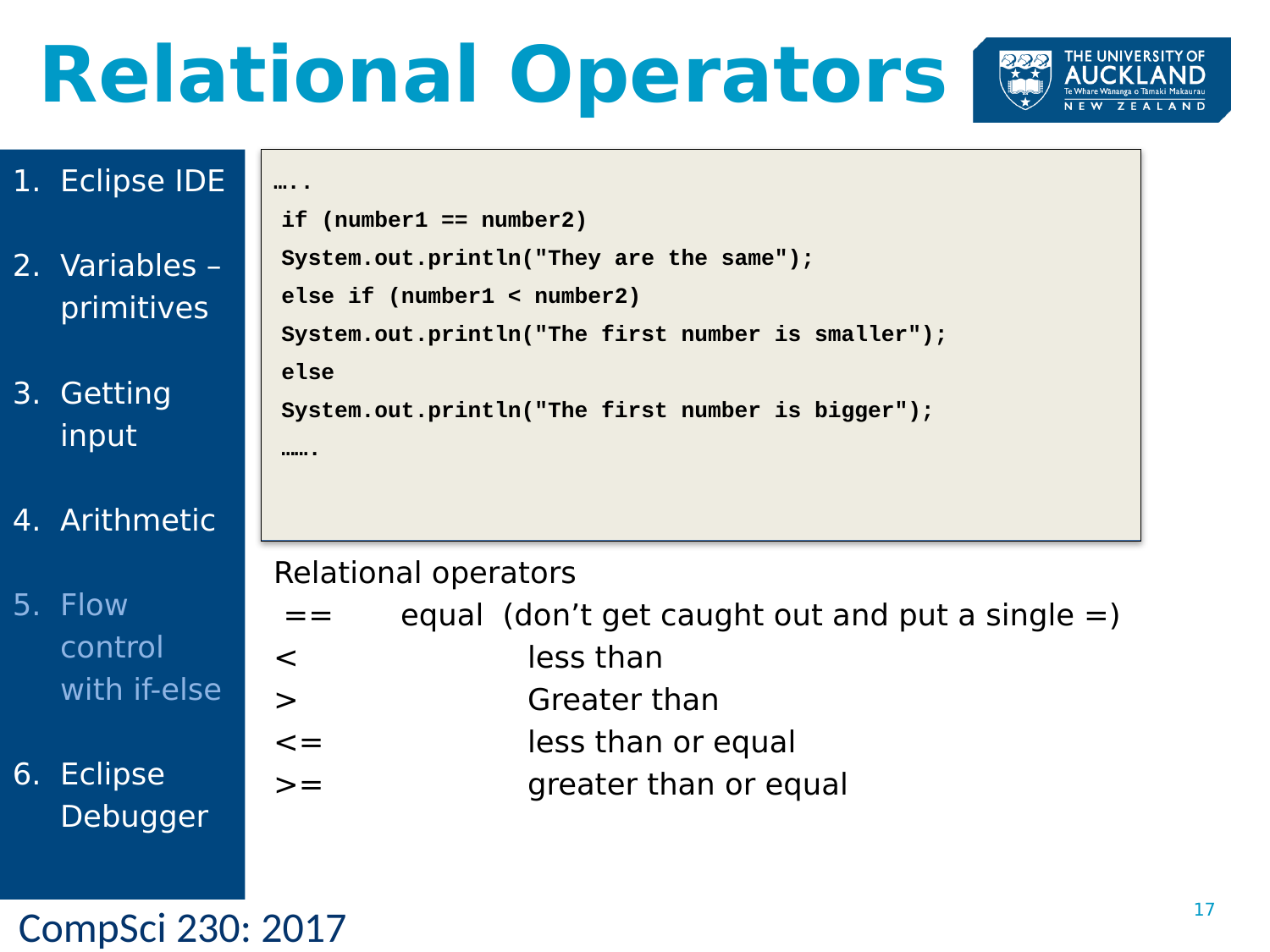

# Relational Operators
…..
if (number1 == number2)
		System.out.println("They are the same");
else if (number1 < number2)
		System.out.println("The first number is smaller");
else
		System.out.println("The first number is bigger");
…….
Eclipse IDE

Variables –primitives

Getting input

Arithmetic

Flow control with if-else

Eclipse Debugger

Relational operators
 == 	equal  (don’t get caught out and put a single =)
< 		less than
>		Greater than
<= 		less than or equal
>=		greater than or equal
17